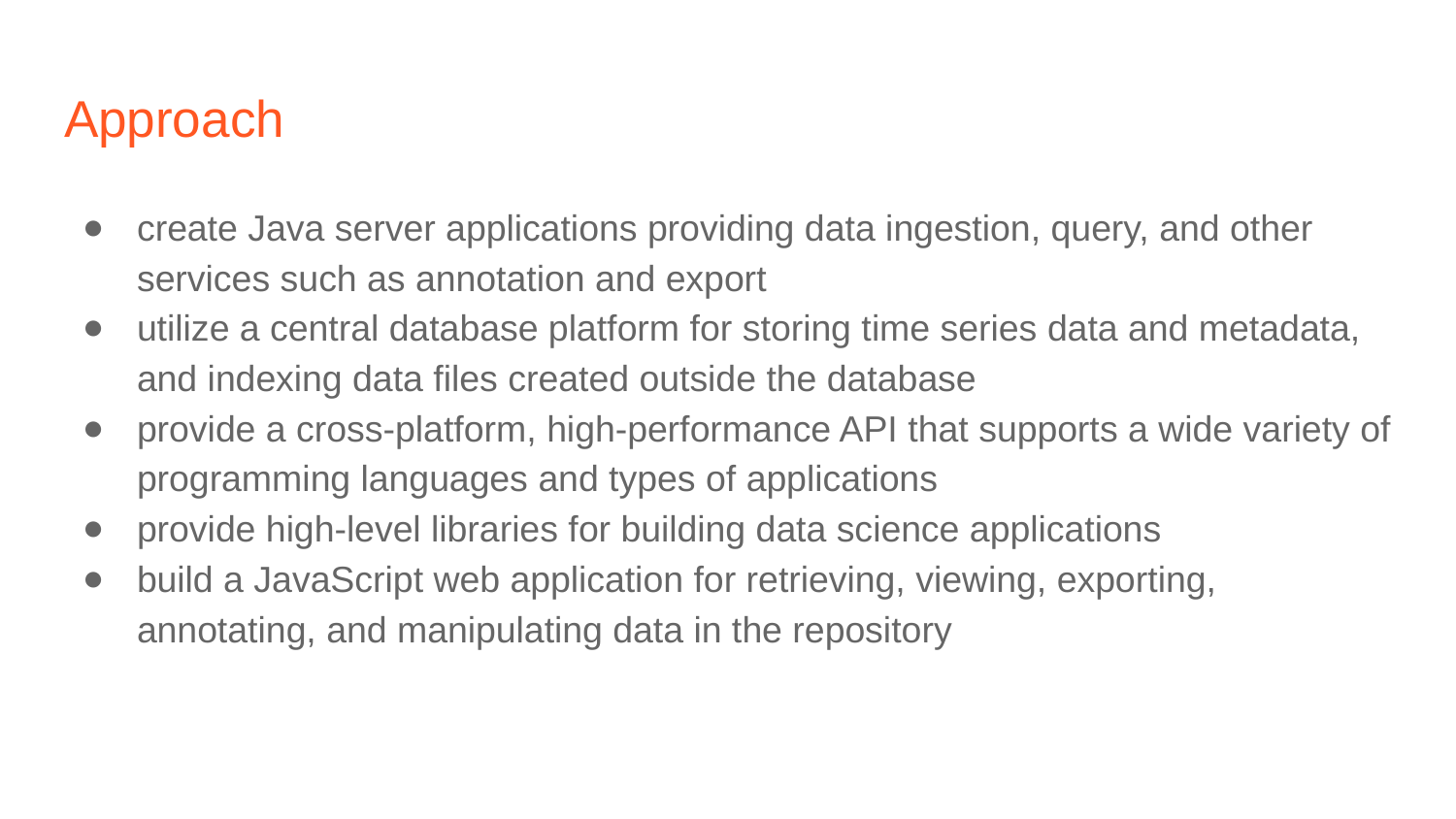

# Approach
create Java server applications providing data ingestion, query, and other services such as annotation and export
utilize a central database platform for storing time series data and metadata, and indexing data files created outside the database
provide a cross-platform, high-performance API that supports a wide variety of programming languages and types of applications
provide high-level libraries for building data science applications
build a JavaScript web application for retrieving, viewing, exporting, annotating, and manipulating data in the repository